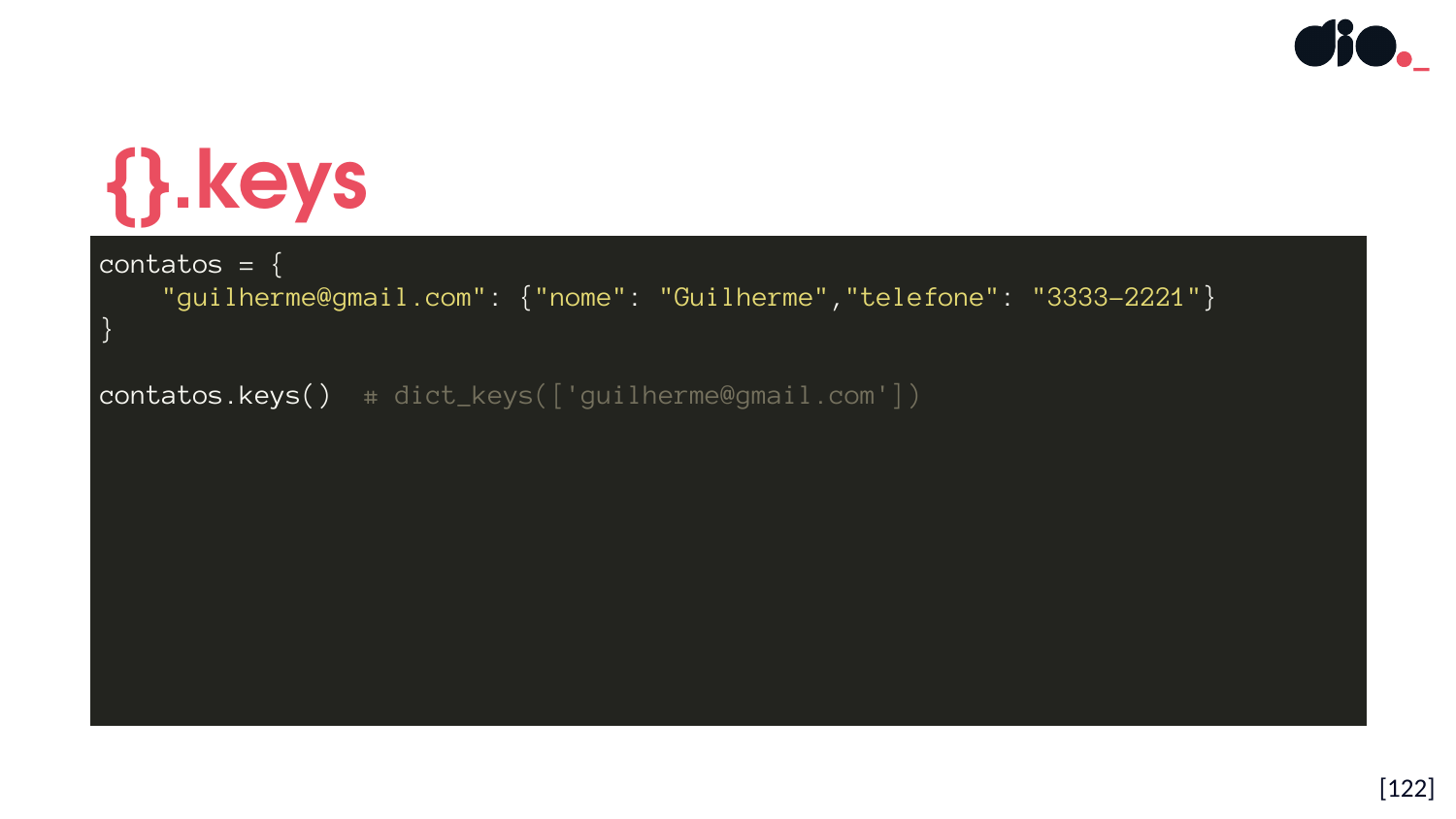

{}.keys

| contatos = { "guilherme@gmail.com": {"nome": "Guilherme","telefone": "3333-2221"} } contatos.keys() # dict\_keys(['guilherme@gmail.com']) |
| --- |
[122]